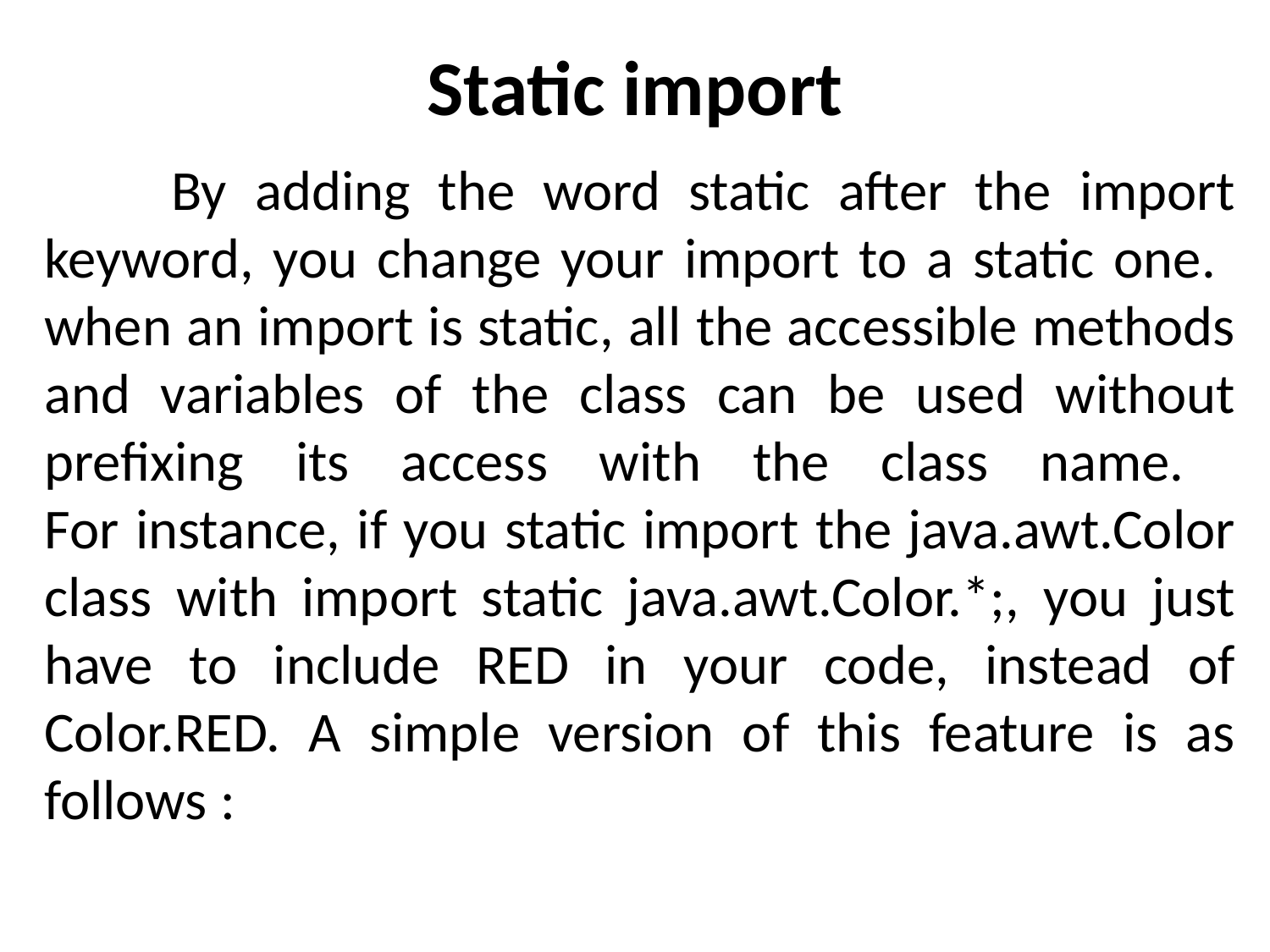

# Static import
	By adding the word static after the import keyword, you change your import to a static one.  when an import is static, all the accessible methods and variables of the class can be used without prefixing its access with the class name.
For instance, if you static import the java.awt.Color class with import static java.awt.Color.*;, you just have to include RED in your code, instead of Color.RED. A simple version of this feature is as follows :